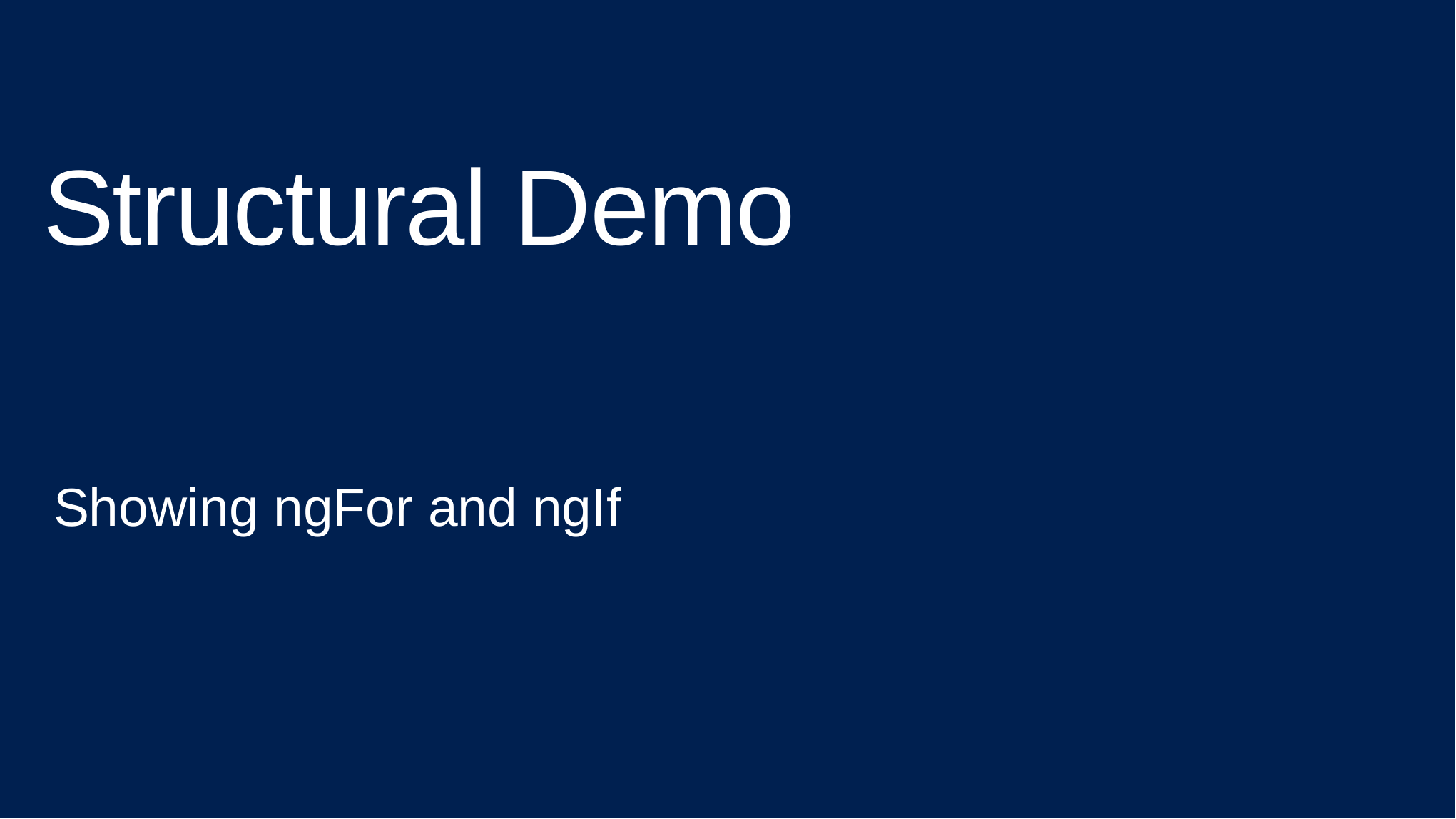

# Structural Demo
Showing ngFor and ngIf